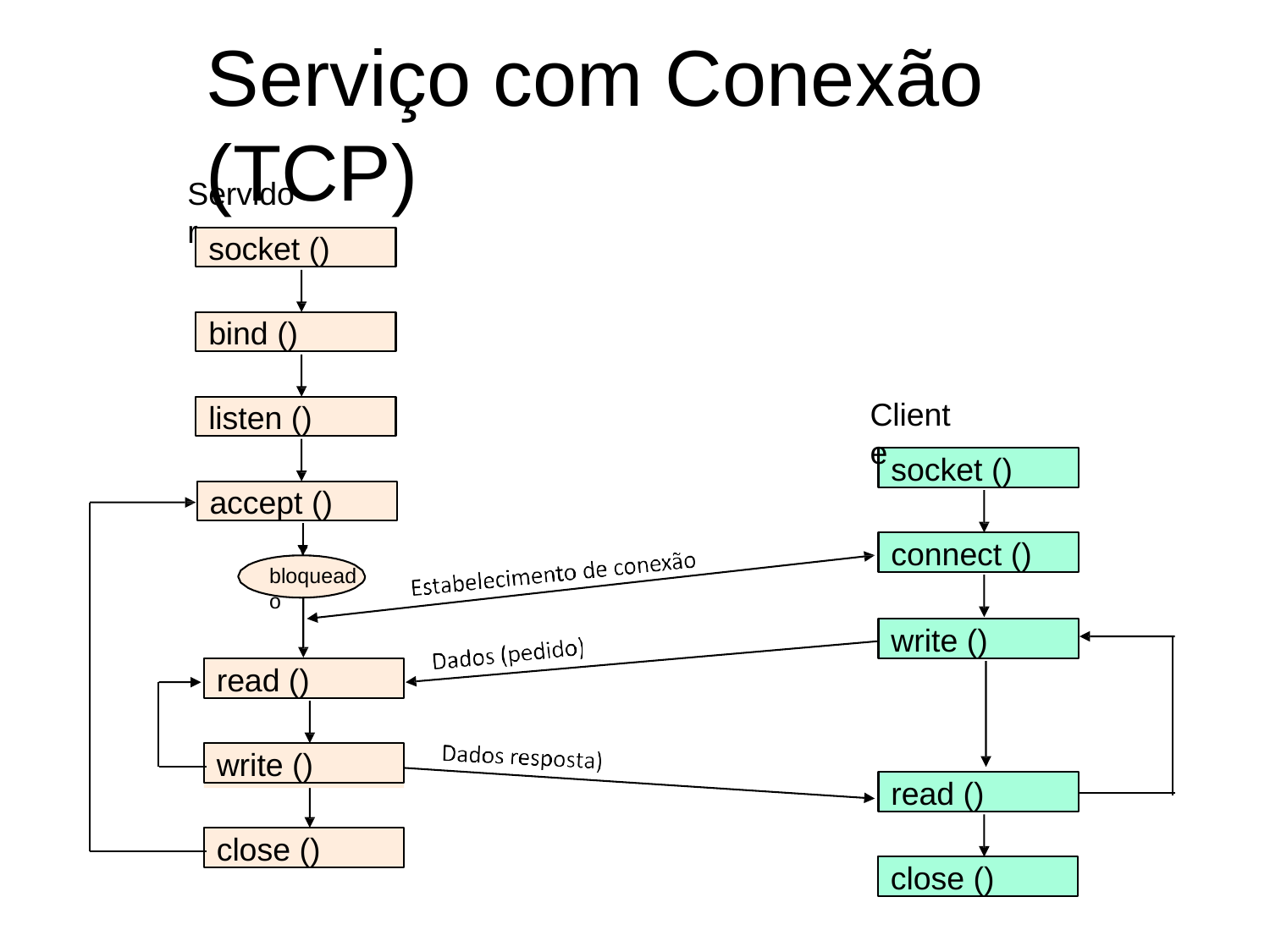

# Serviço com Conexão (TCP)
Servidor
socket ()

bind ()

Cliente
listen ()

socket ()
accept ()

connect ()

bloqueado

write ()

read ()

write ()

read ()

close ()

close ()